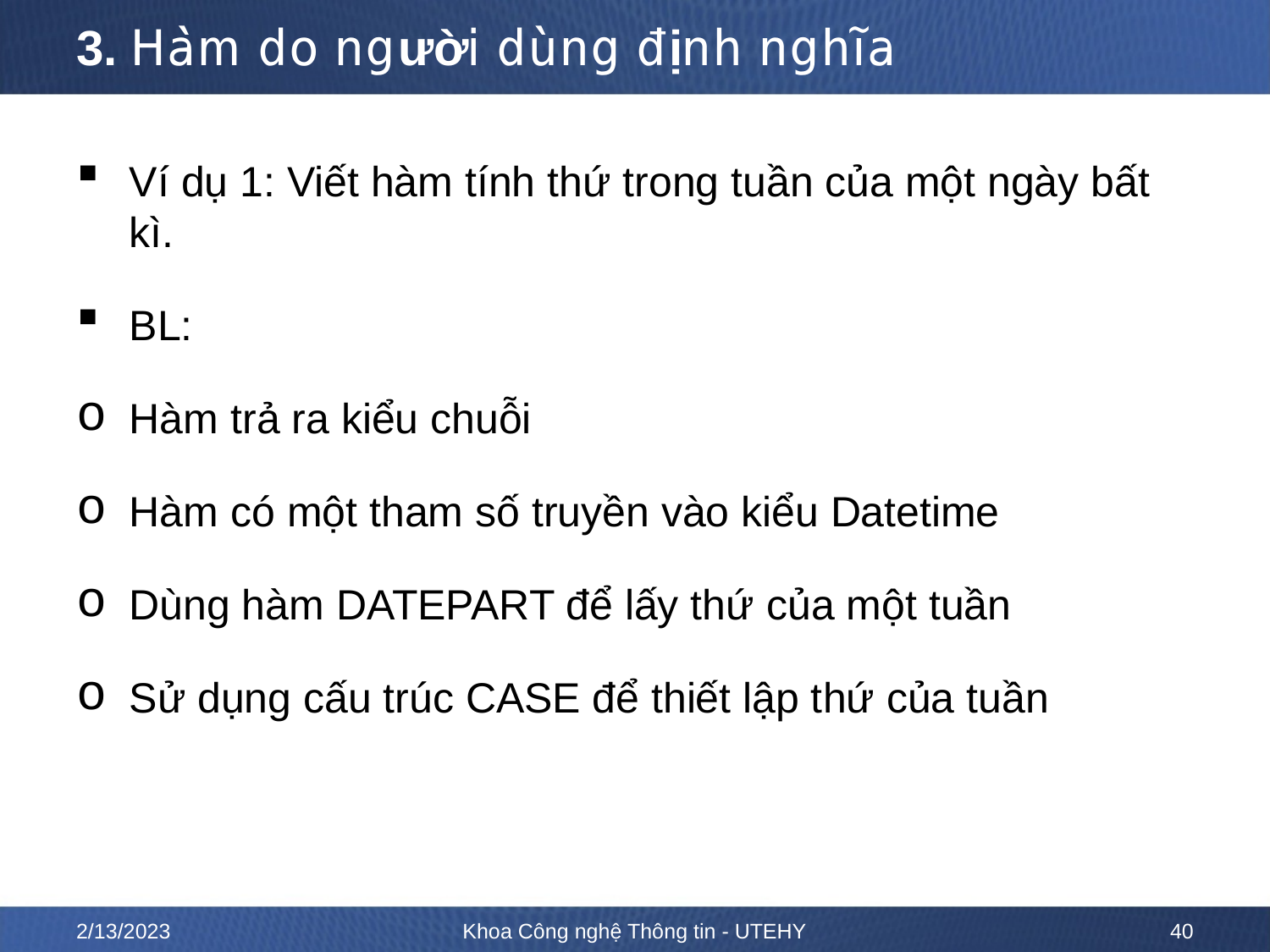

# 3. Hàm do người dùng định nghĩa
Ví dụ 1: Viết hàm tính thứ trong tuần của một ngày bất kì.
BL:
Hàm trả ra kiểu chuỗi
Hàm có một tham số truyền vào kiểu Datetime
Dùng hàm DATEPART để lấy thứ của một tuần
Sử dụng cấu trúc CASE để thiết lập thứ của tuần

2/13/2023
Khoa Công nghệ Thông tin - UTEHY
40